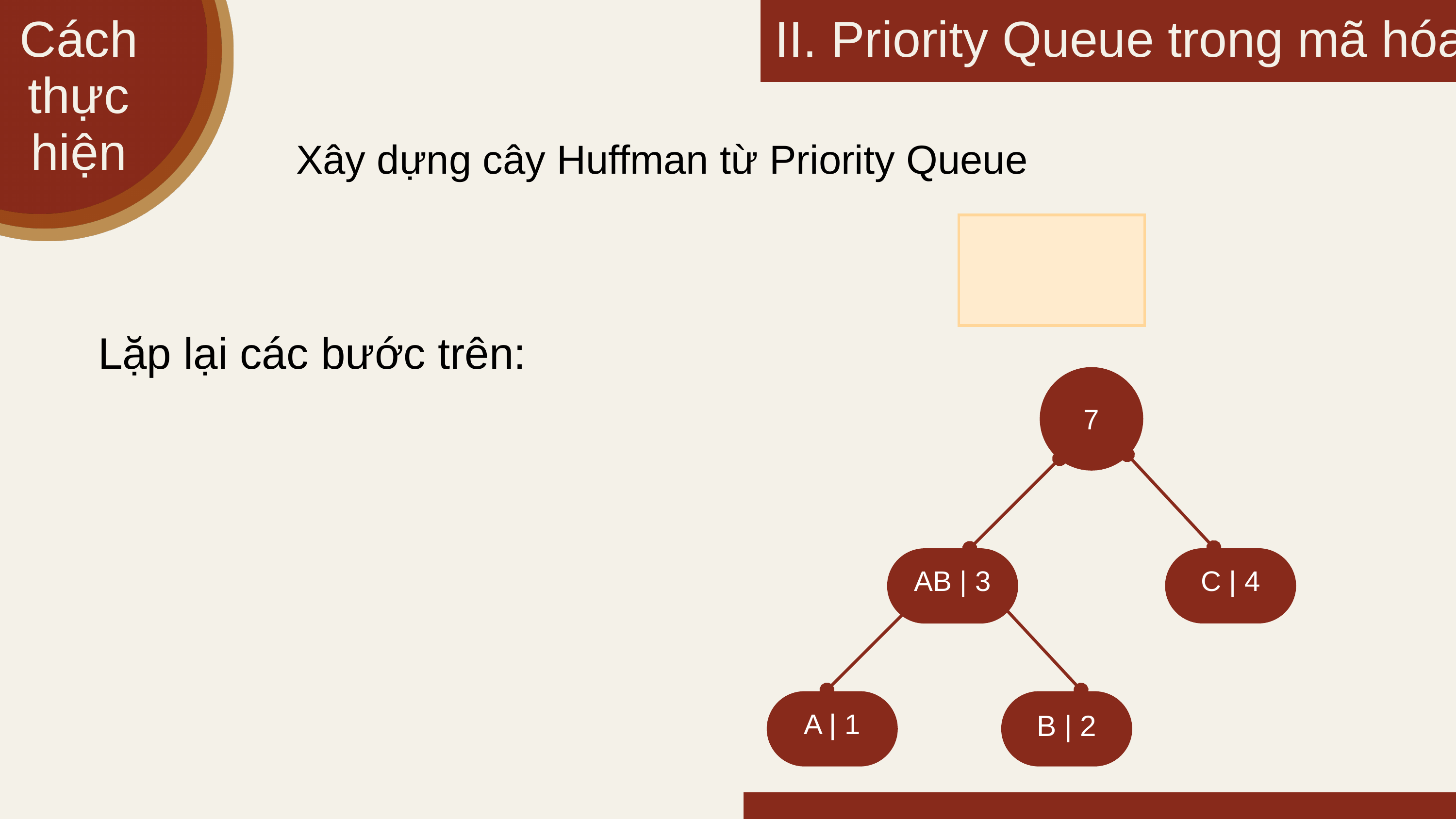

Cách thực hiện
II. Priority Queue trong mã hóa
Xây dựng cây Huffman từ Priority Queue
|  |
| --- |
Lặp lại các bước trên:

7

C | 4

AB | 3

A | 1

B | 2